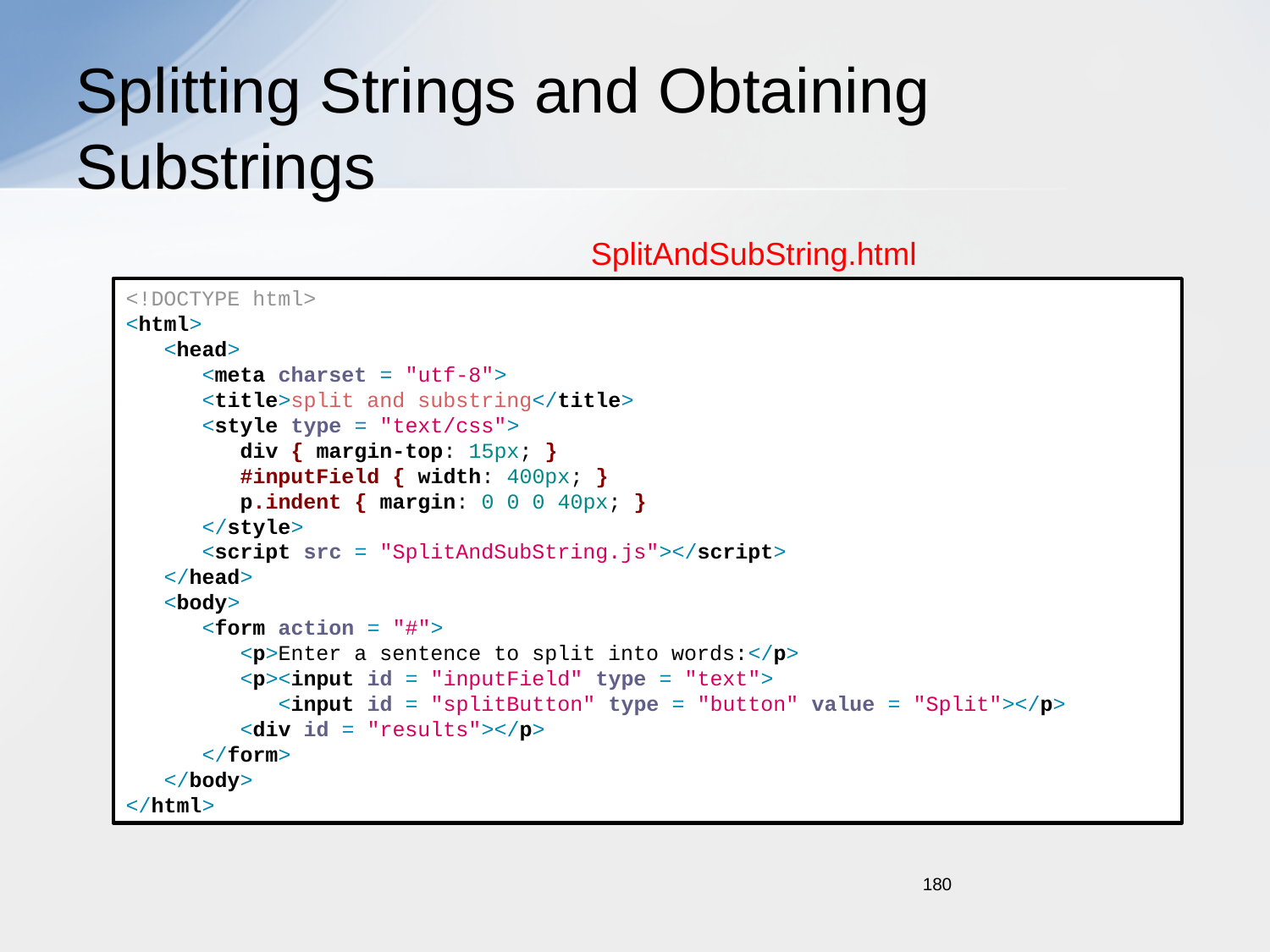

# Splitting Strings and Obtaining Substrings

SplitAndSubString.html
<!DOCTYPE html>
<html>
   <head>
      <meta charset = "utf-8">
      <title>split and substring</title>
      <style type = "text/css">
         div { margin-top: 15px; }
         #inputField { width: 400px; }
         p.indent { margin: 0 0 0 40px; }
      </style>
      <script src = "SplitAndSubString.js"></script>
   </head>
   <body>
      <form action = "#">
         <p>Enter a sentence to split into words:</p>
         <p><input id = "inputField" type = "text">
            <input id = "splitButton" type = "button" value = "Split"></p>
         <div id = "results"></p>
      </form>
   </body>
</html>
180